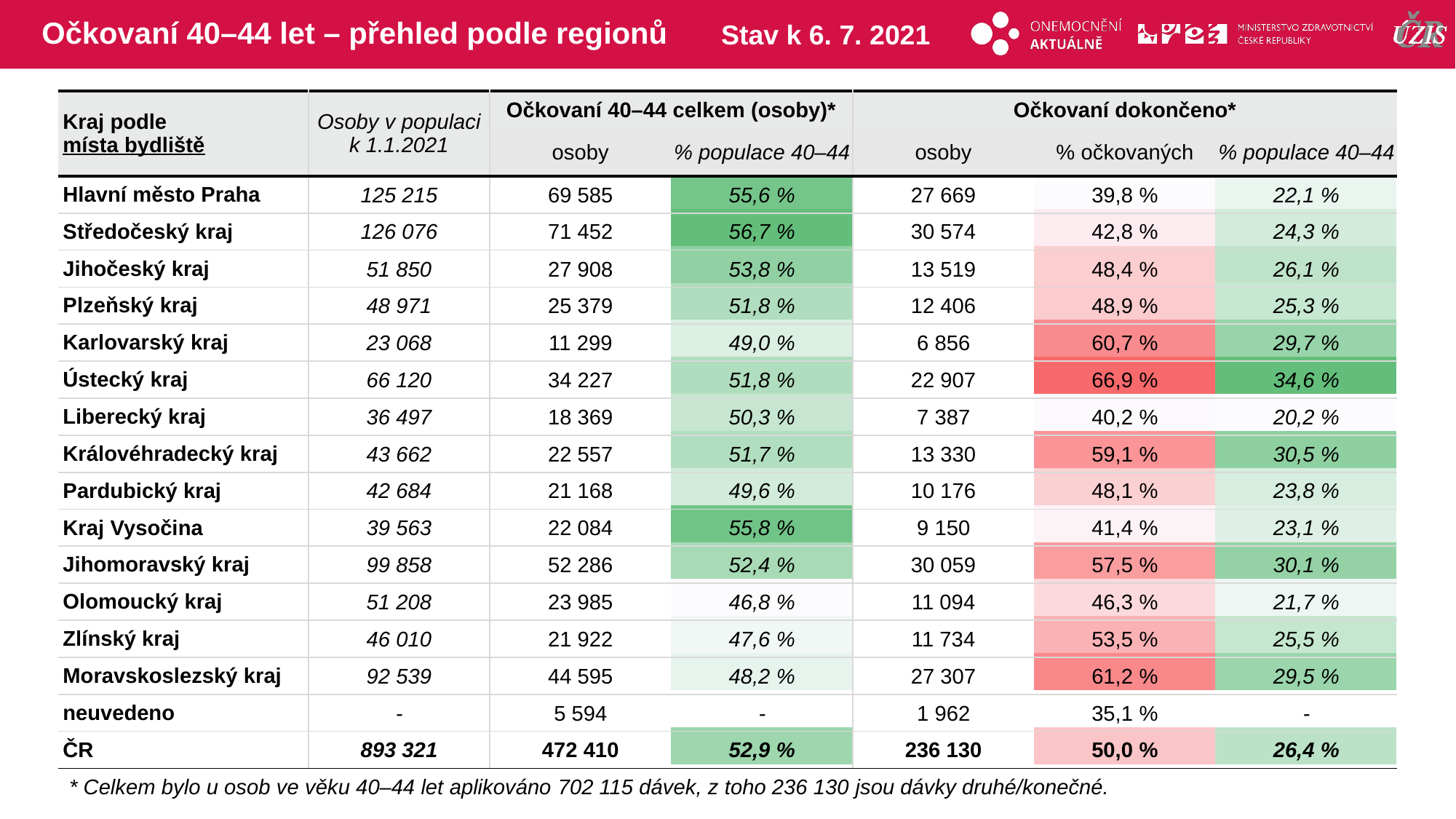

# Očkovaní 40–44 let – přehled podle regionů
Stav k 6. 7. 2021
| Kraj podle místa bydliště | Osoby v populaci k 1.1.2021 | Očkovaní 40–44 celkem (osoby)\* |  | Očkovaní dokončeno\* |  |  |
| --- | --- | --- | --- | --- | --- | --- |
|  |  | osoby | % populace 40–44 | osoby | % očkovaných | % populace 40–44 |
| Hlavní město Praha | 125 215 | 69 585 | 55,6 % | 27 669 | 39,8 % | 22,1 % |
| Středočeský kraj | 126 076 | 71 452 | 56,7 % | 30 574 | 42,8 % | 24,3 % |
| Jihočeský kraj | 51 850 | 27 908 | 53,8 % | 13 519 | 48,4 % | 26,1 % |
| Plzeňský kraj | 48 971 | 25 379 | 51,8 % | 12 406 | 48,9 % | 25,3 % |
| Karlovarský kraj | 23 068 | 11 299 | 49,0 % | 6 856 | 60,7 % | 29,7 % |
| Ústecký kraj | 66 120 | 34 227 | 51,8 % | 22 907 | 66,9 % | 34,6 % |
| Liberecký kraj | 36 497 | 18 369 | 50,3 % | 7 387 | 40,2 % | 20,2 % |
| Královéhradecký kraj | 43 662 | 22 557 | 51,7 % | 13 330 | 59,1 % | 30,5 % |
| Pardubický kraj | 42 684 | 21 168 | 49,6 % | 10 176 | 48,1 % | 23,8 % |
| Kraj Vysočina | 39 563 | 22 084 | 55,8 % | 9 150 | 41,4 % | 23,1 % |
| Jihomoravský kraj | 99 858 | 52 286 | 52,4 % | 30 059 | 57,5 % | 30,1 % |
| Olomoucký kraj | 51 208 | 23 985 | 46,8 % | 11 094 | 46,3 % | 21,7 % |
| Zlínský kraj | 46 010 | 21 922 | 47,6 % | 11 734 | 53,5 % | 25,5 % |
| Moravskoslezský kraj | 92 539 | 44 595 | 48,2 % | 27 307 | 61,2 % | 29,5 % |
| neuvedeno | - | 5 594 | - | 1 962 | 35,1 % | - |
| ČR | 893 321 | 472 410 | 52,9 % | 236 130 | 50,0 % | 26,4 % |
|  |  |  |  |  |  |
| --- | --- | --- | --- | --- | --- |
|  |  |  |  |  |  |
|  |  |  |  |  |  |
|  |  |  |  |  |  |
|  |  |  |  |  |  |
|  |  |  |  |  |  |
|  |  |  |  |  |  |
|  |  |  |  |  |  |
|  |  |  |  |  |  |
|  |  |  |  |  |  |
|  |  |  |  |  |  |
|  |  |  |  |  |  |
|  |  |  |  |  |  |
|  |  |  |  |  |  |
|  |  |  |  |  |  |
|  |  |  |  |  |  |
* Celkem bylo u osob ve věku 40–44 let aplikováno 702 115 dávek, z toho 236 130 jsou dávky druhé/konečné.